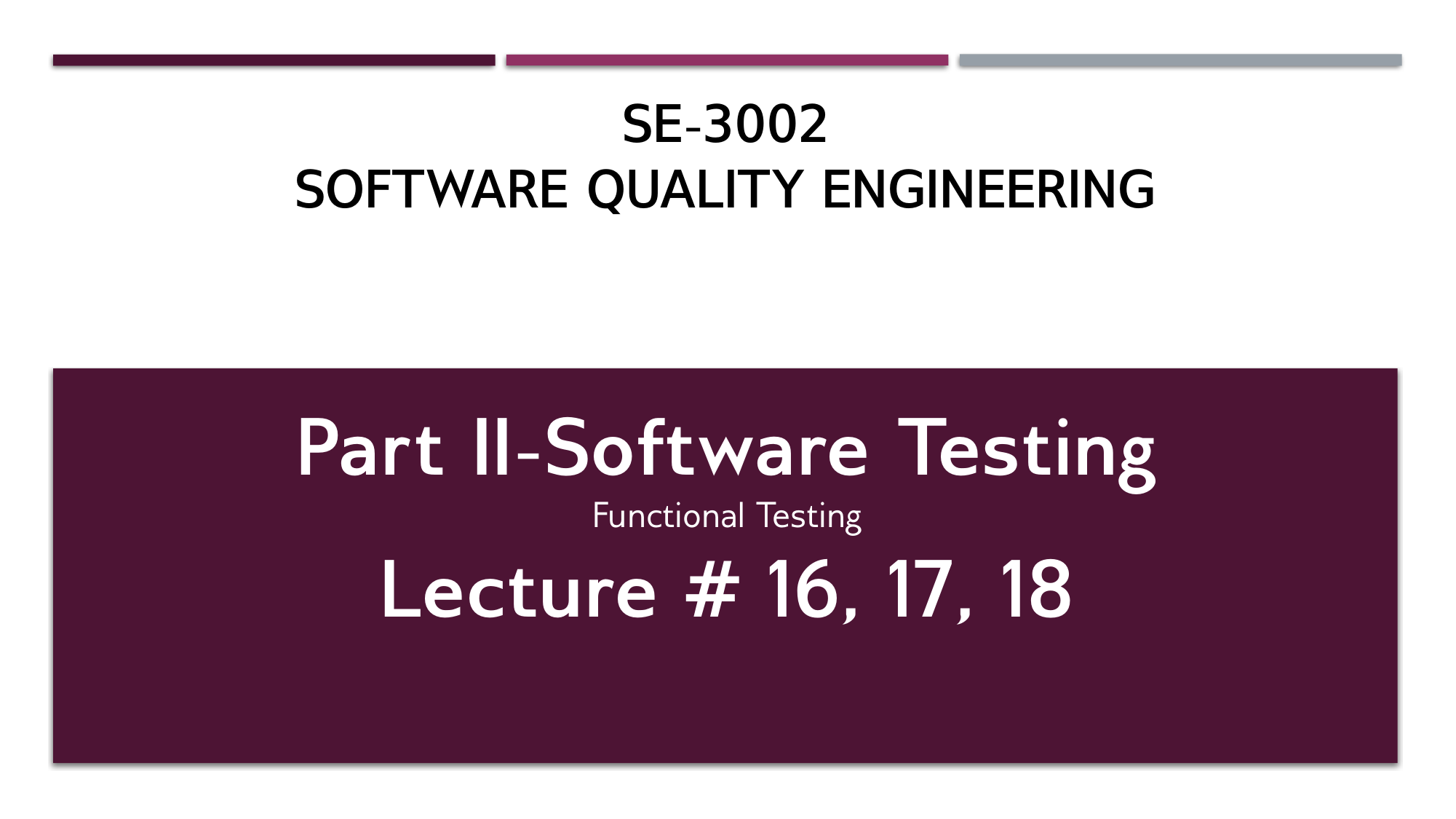

# SE-3002 Software quality engineering
Part II-Software Testing
Functional Testing
Lecture # 16, 17, 18